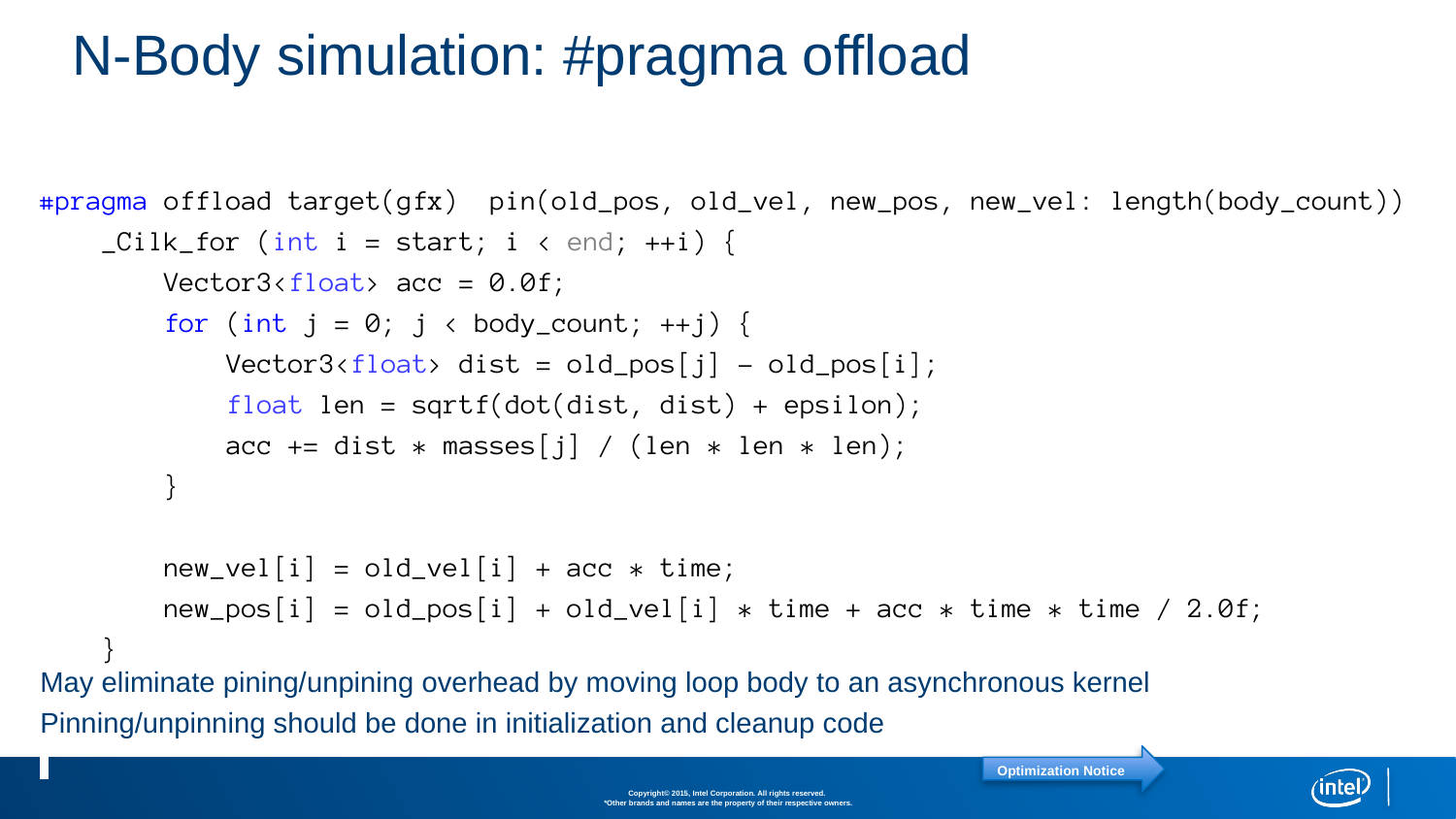

# N-Body simulation: #pragma offload
#pragma offload target(gfx)  pin(old_pos, old_vel, new_pos, new_vel: length(body_count))
    _Cilk_for (int i = start; i < end; ++i) {
        Vector3<float> acc = 0.0f;
        for (int j = 0; j < body_count; ++j) {
            Vector3<float> dist = old_pos[j] - old_pos[i];
            float len = sqrtf(dot(dist, dist) + epsilon);
            acc += dist * masses[j] / (len * len * len);
        }

        new_vel[i] = old_vel[i] + acc * time;
        new_pos[i] = old_pos[i] + old_vel[i] * time + acc * time * time / 2.0f;
    }
May eliminate pining/unpining overhead by moving loop body to an asynchronous kernel
Pinning/unpinning should be done in initialization and cleanup code